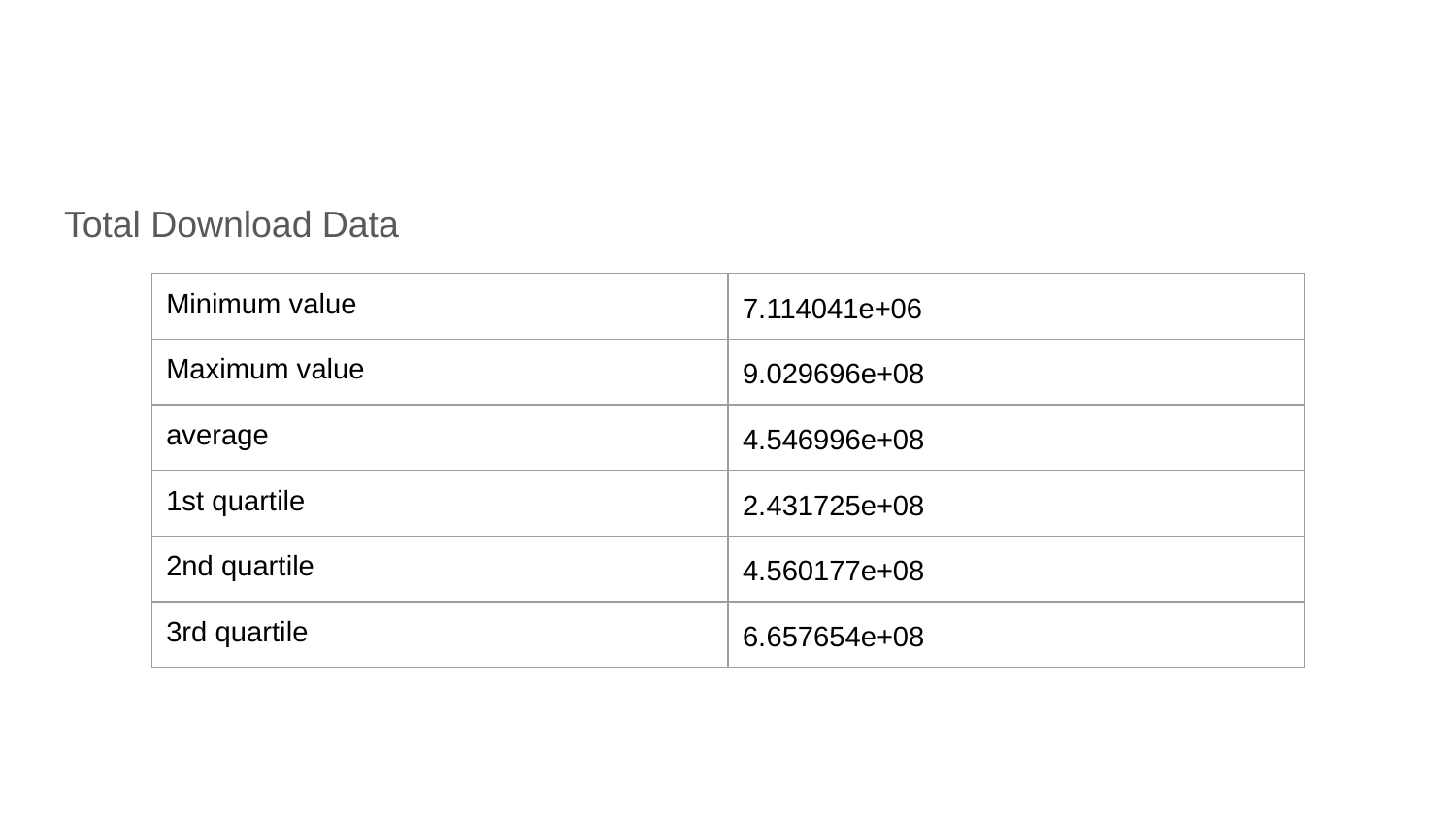

Total Download Data

| Minimum value | 7.114041e+06 |
| --- | --- |
| Maximum value | 9.029696e+08 |
| average | 4.546996e+08 |
| 1st quartile | 2.431725e+08 |
| 2nd quartile | 4.560177e+08 |
| 3rd quartile | 6.657654e+08 |